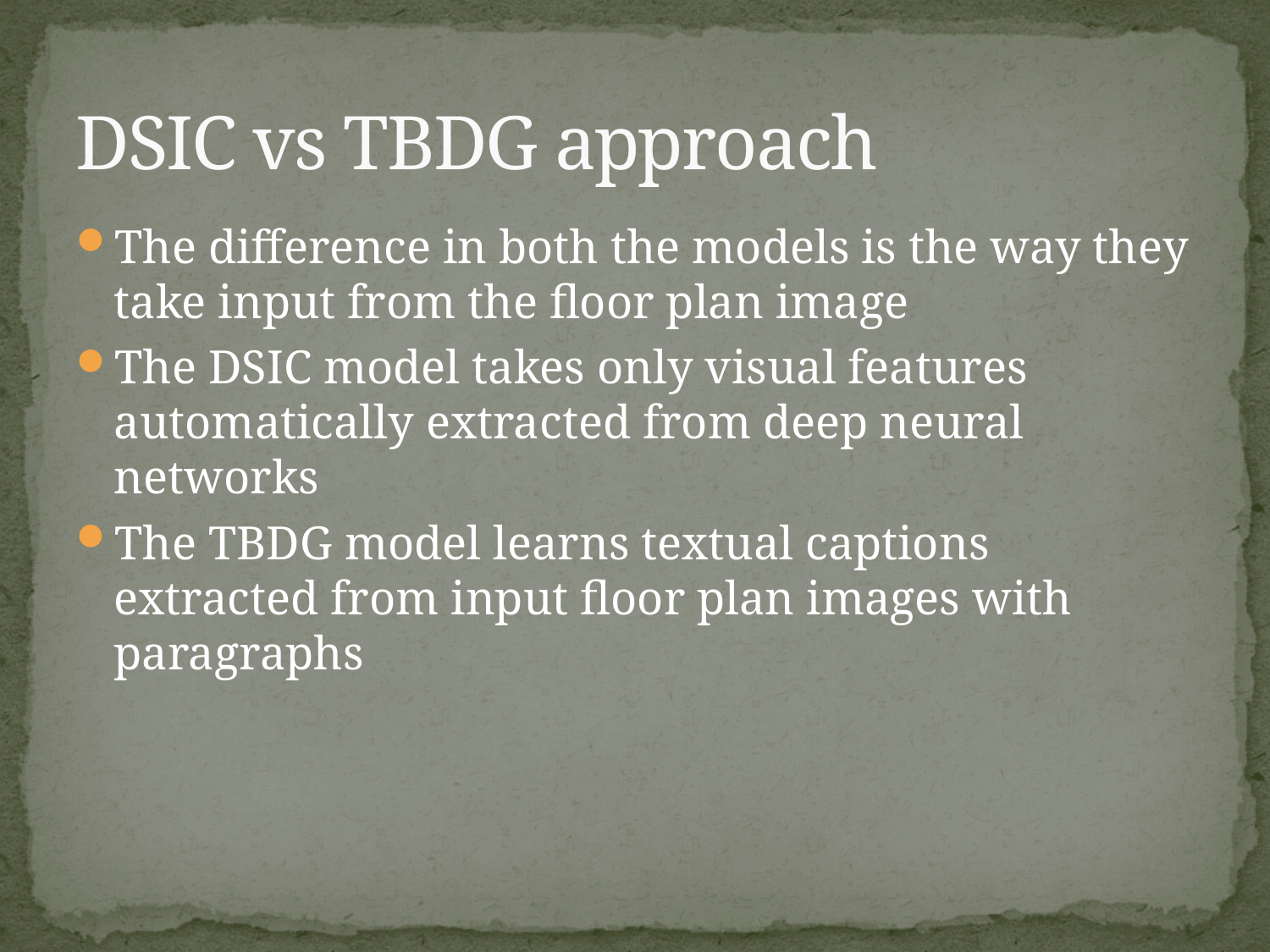

# DSIC vs TBDG approach
The difference in both the models is the way they take input from the floor plan image
The DSIC model takes only visual features automatically extracted from deep neural networks
The TBDG model learns textual captions extracted from input floor plan images with paragraphs